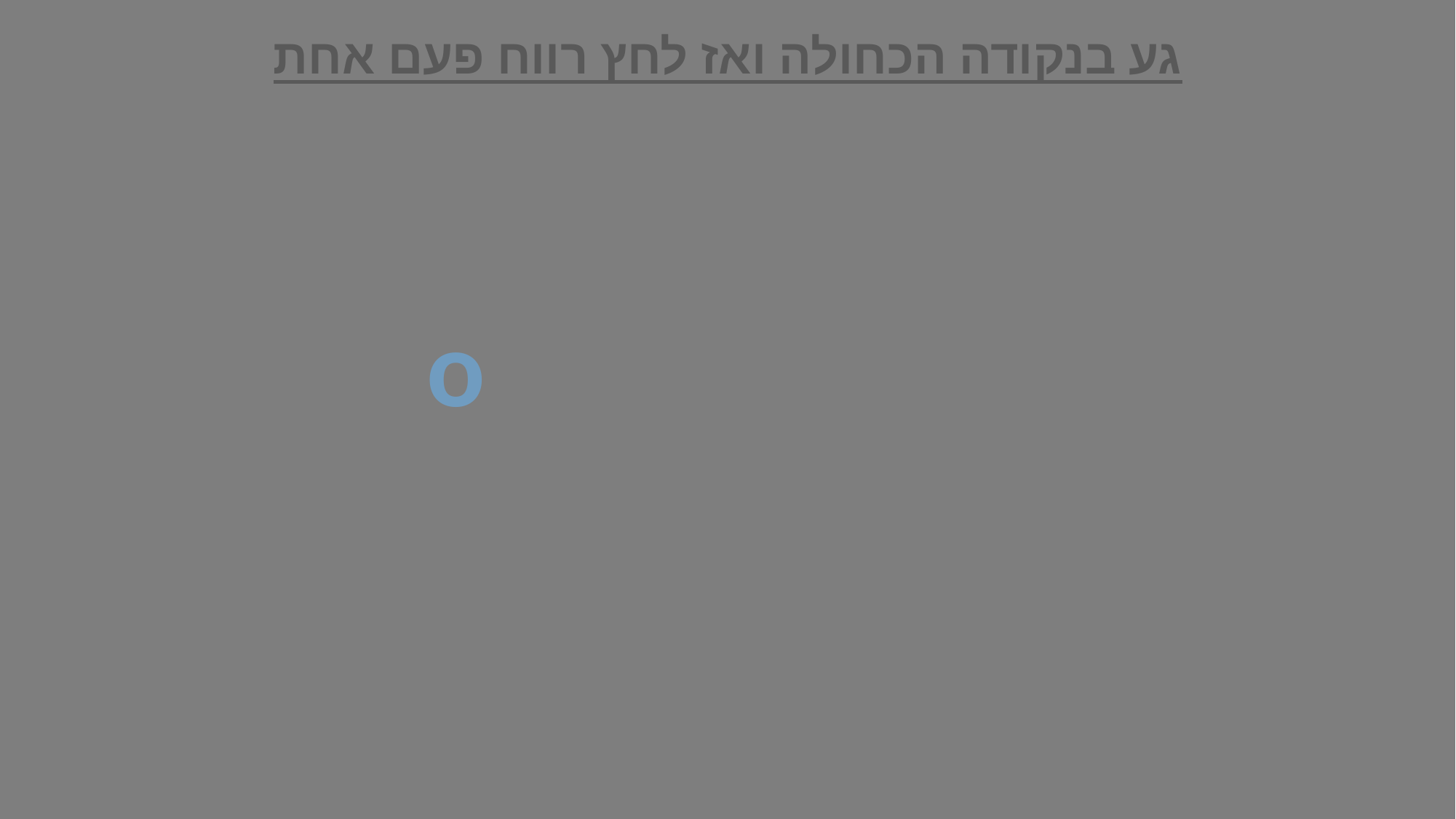

גע בנקודה הכחולה ואז לחץ רווח פעם אחת
| o |  |
| --- | --- |